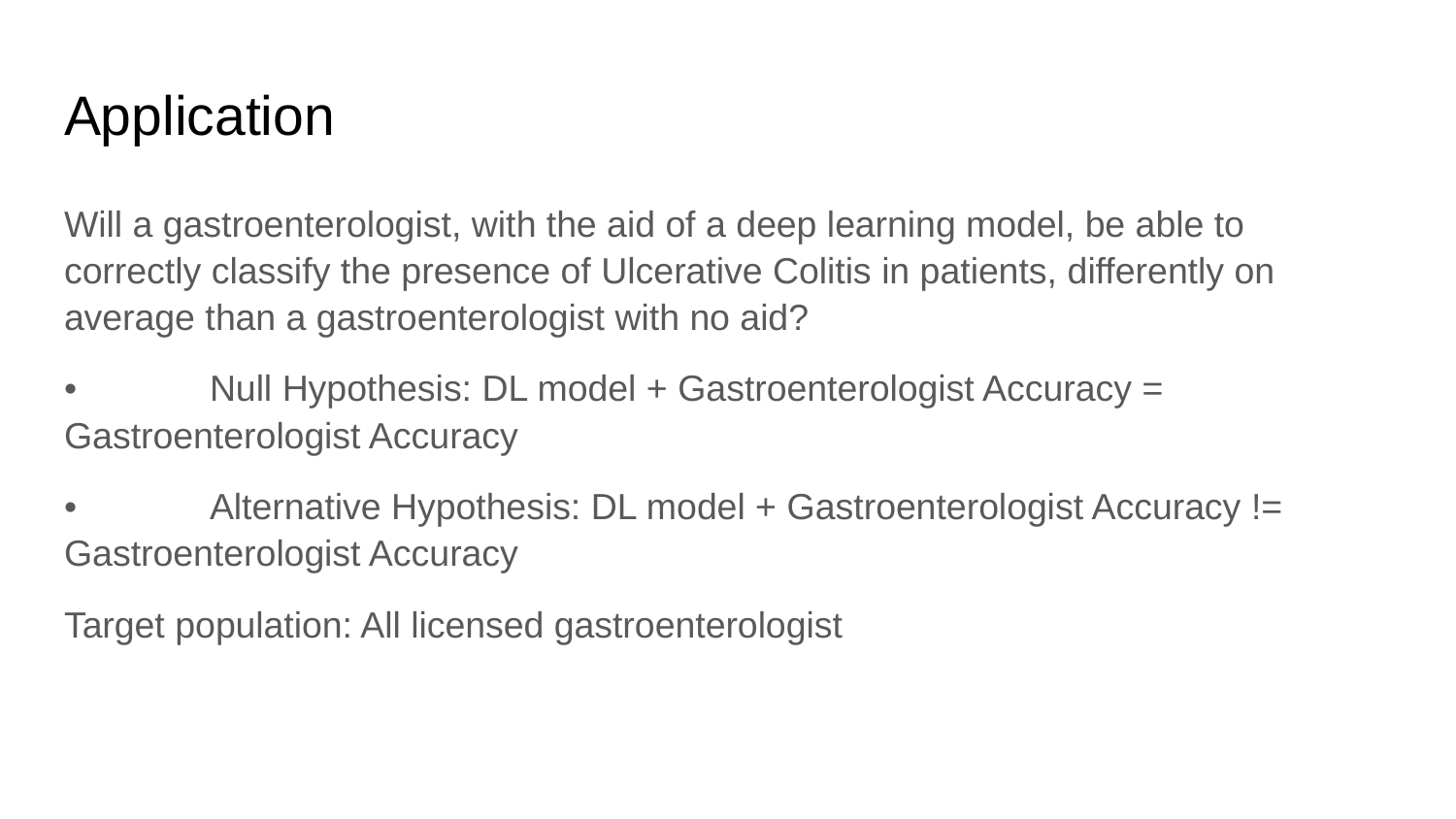

# Application
Will a gastroenterologist, with the aid of a deep learning model, be able to correctly classify the presence of Ulcerative Colitis in patients, differently on average than a gastroenterologist with no aid?
•	Null Hypothesis: DL model + Gastroenterologist Accuracy = Gastroenterologist Accuracy
•	Alternative Hypothesis: DL model + Gastroenterologist Accuracy != Gastroenterologist Accuracy
Target population: All licensed gastroenterologist